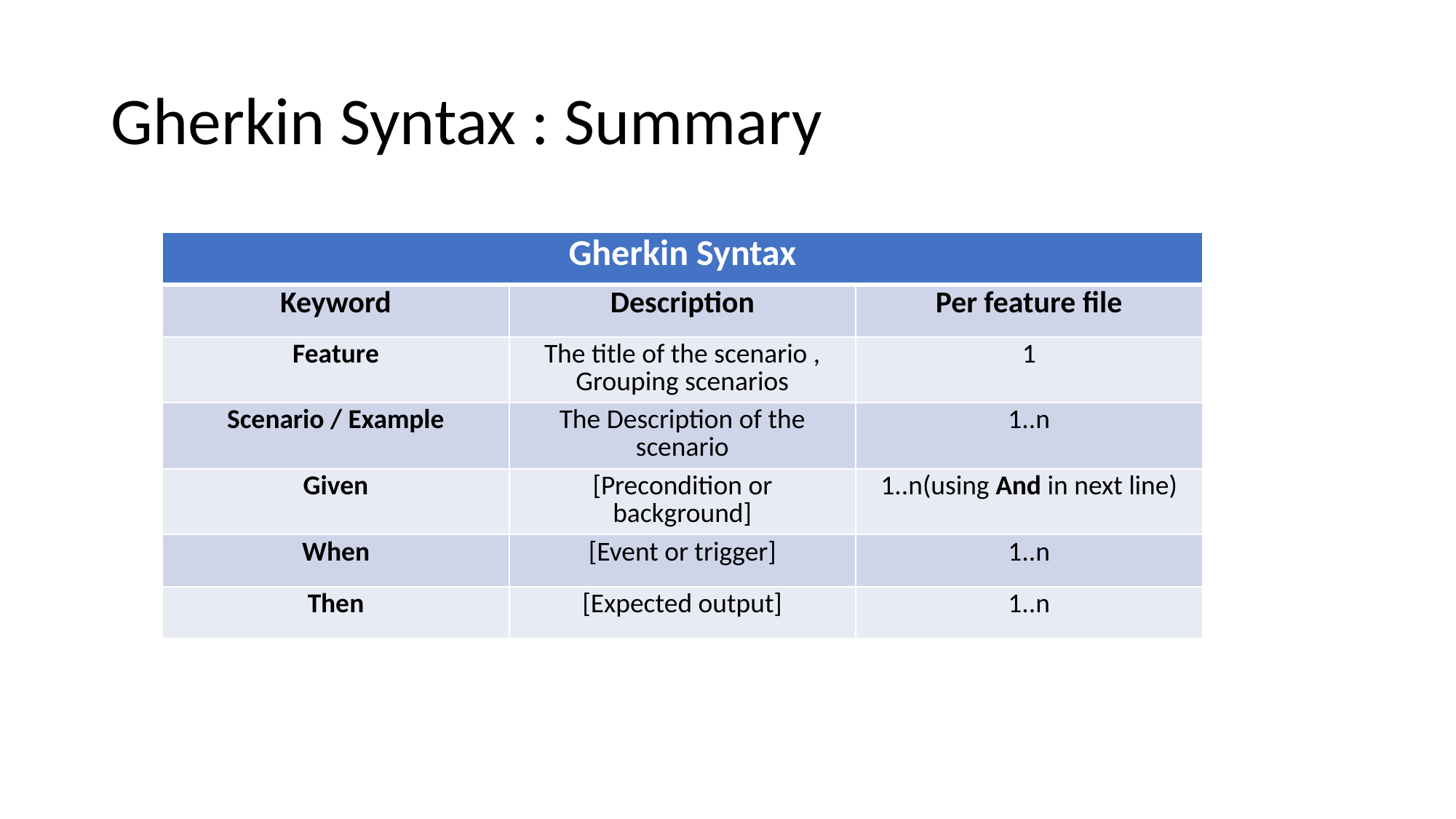

# Gherkin Syntax : Summary
| Gherkin Syntax |  |  |
| --- | --- | --- |
| Keyword | Description | Per feature file |
| Feature | The title of the scenario , Grouping scenarios | 1 |
| Scenario / Example | The Description of the scenario | 1..n |
| Given | [Precondition or background] | 1..n(using And in next line) |
| When | [Event or trigger] | 1..n |
| Then | [Expected output] | 1..n |